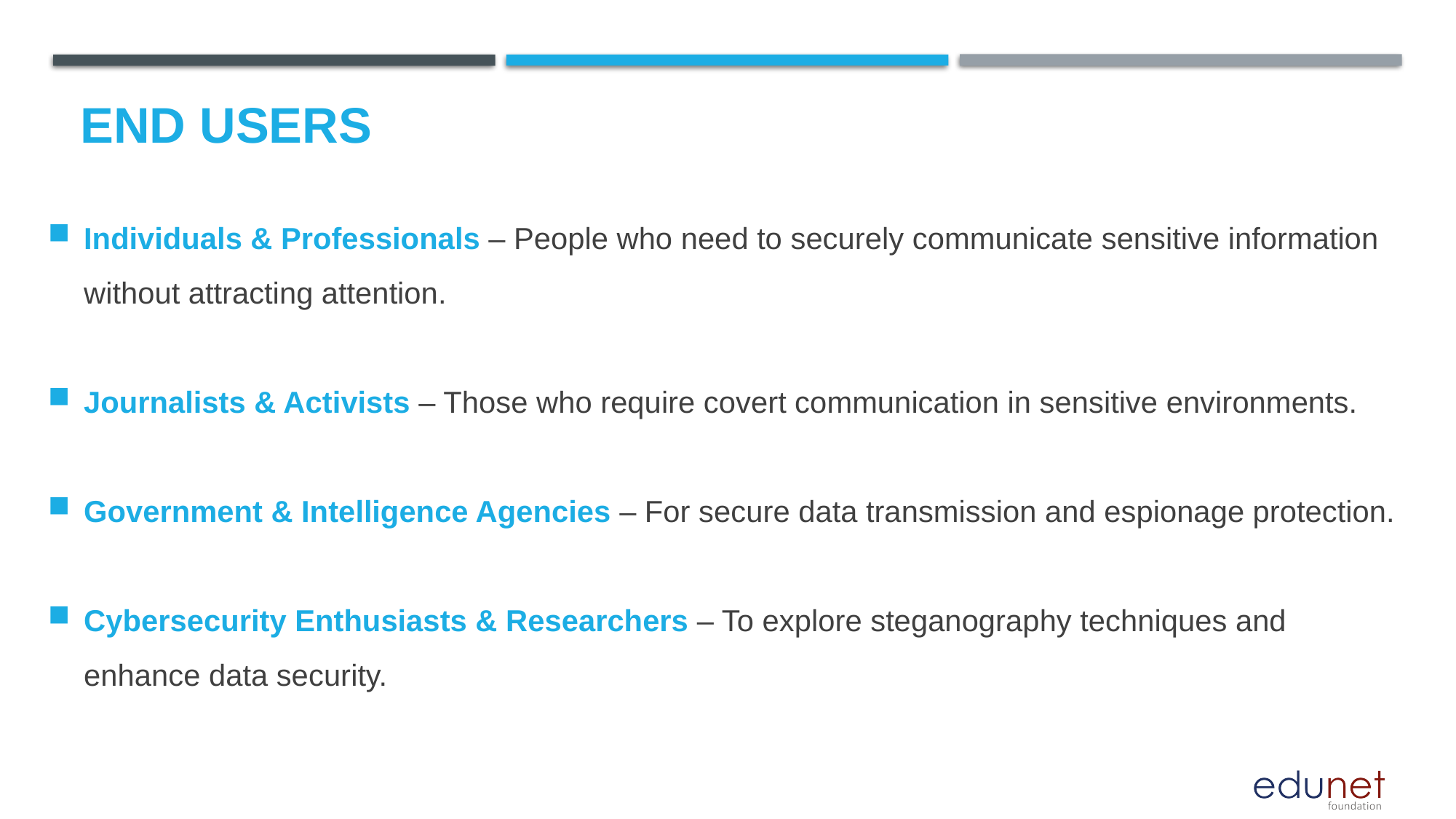

# End users
Individuals & Professionals – People who need to securely communicate sensitive information without attracting attention.

Journalists & Activists – Those who require covert communication in sensitive environments.

Government & Intelligence Agencies – For secure data transmission and espionage protection.

Cybersecurity Enthusiasts & Researchers – To explore steganography techniques and enhance data security.